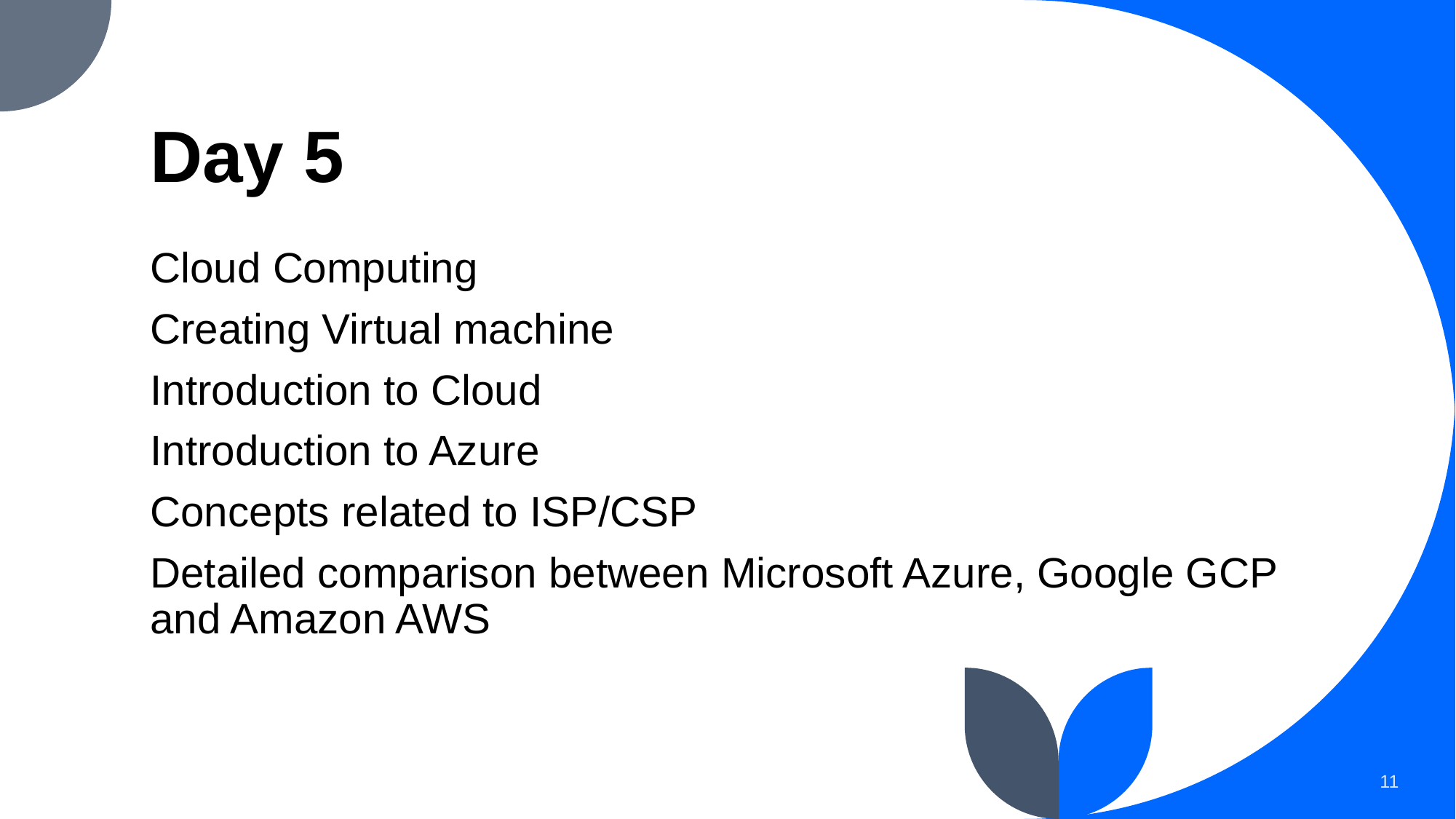

# Day 5
Cloud Computing
Creating Virtual machine
Introduction to Cloud
Introduction to Azure
Concepts related to ISP/CSP
Detailed comparison between Microsoft Azure, Google GCP and Amazon AWS

11